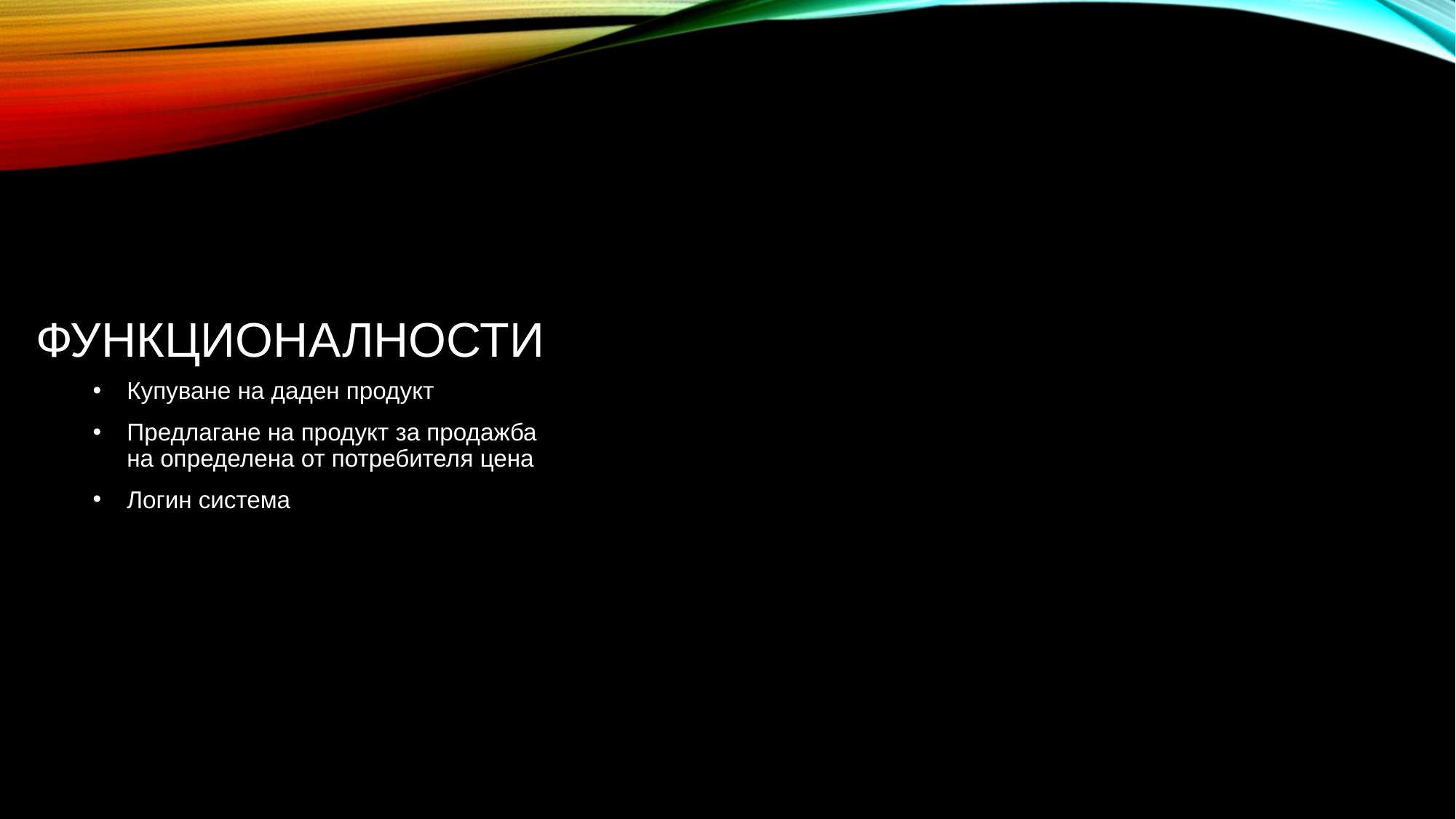

# ФункЦионалности
Купуване на даден продукт
Предлагане на продукт за продажба на определена от потребителя цена
Логин система